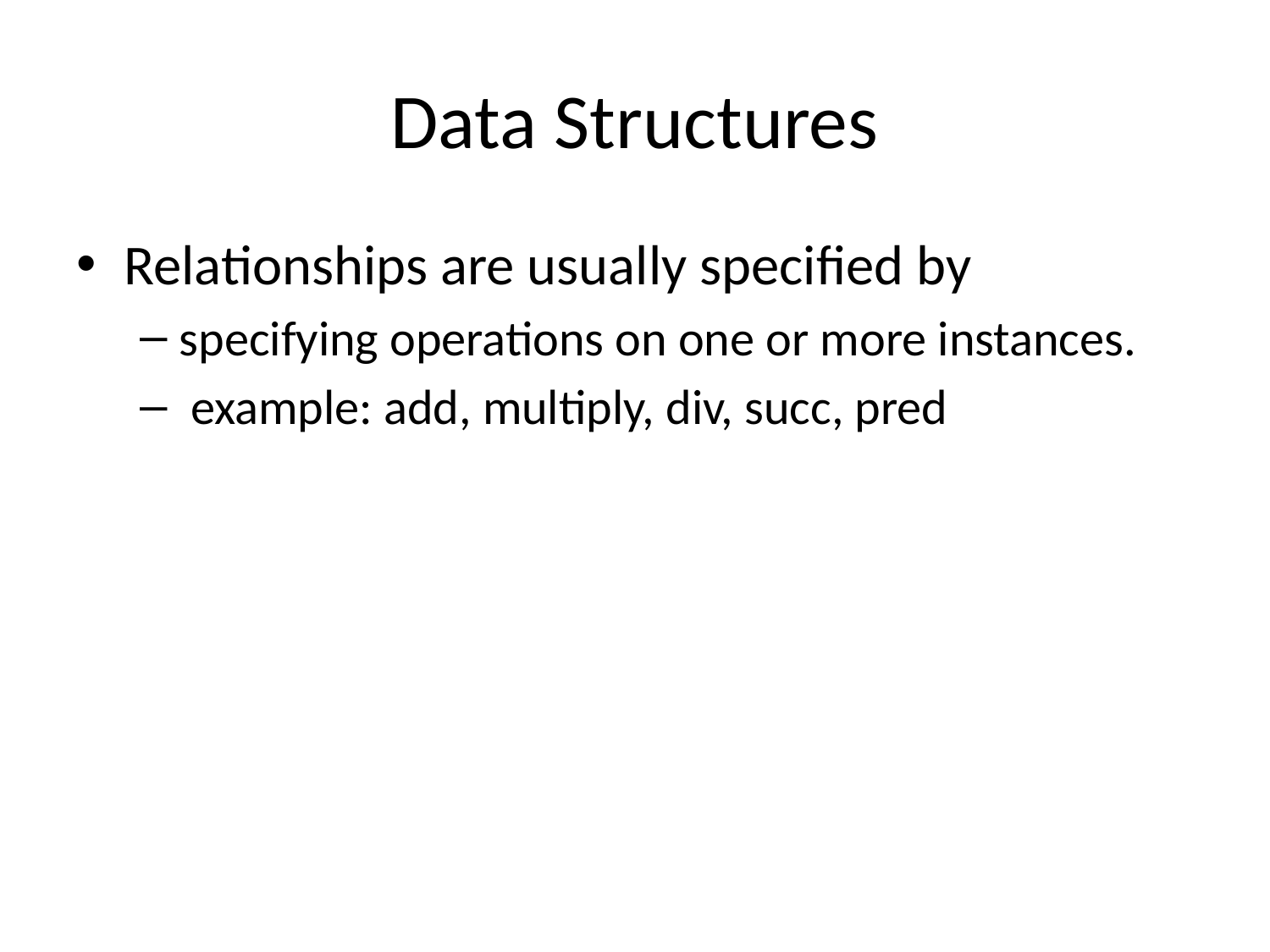

# Data Structures
Relationships are usually specified by
specifying operations on one or more instances.
 example: add, multiply, div, succ, pred